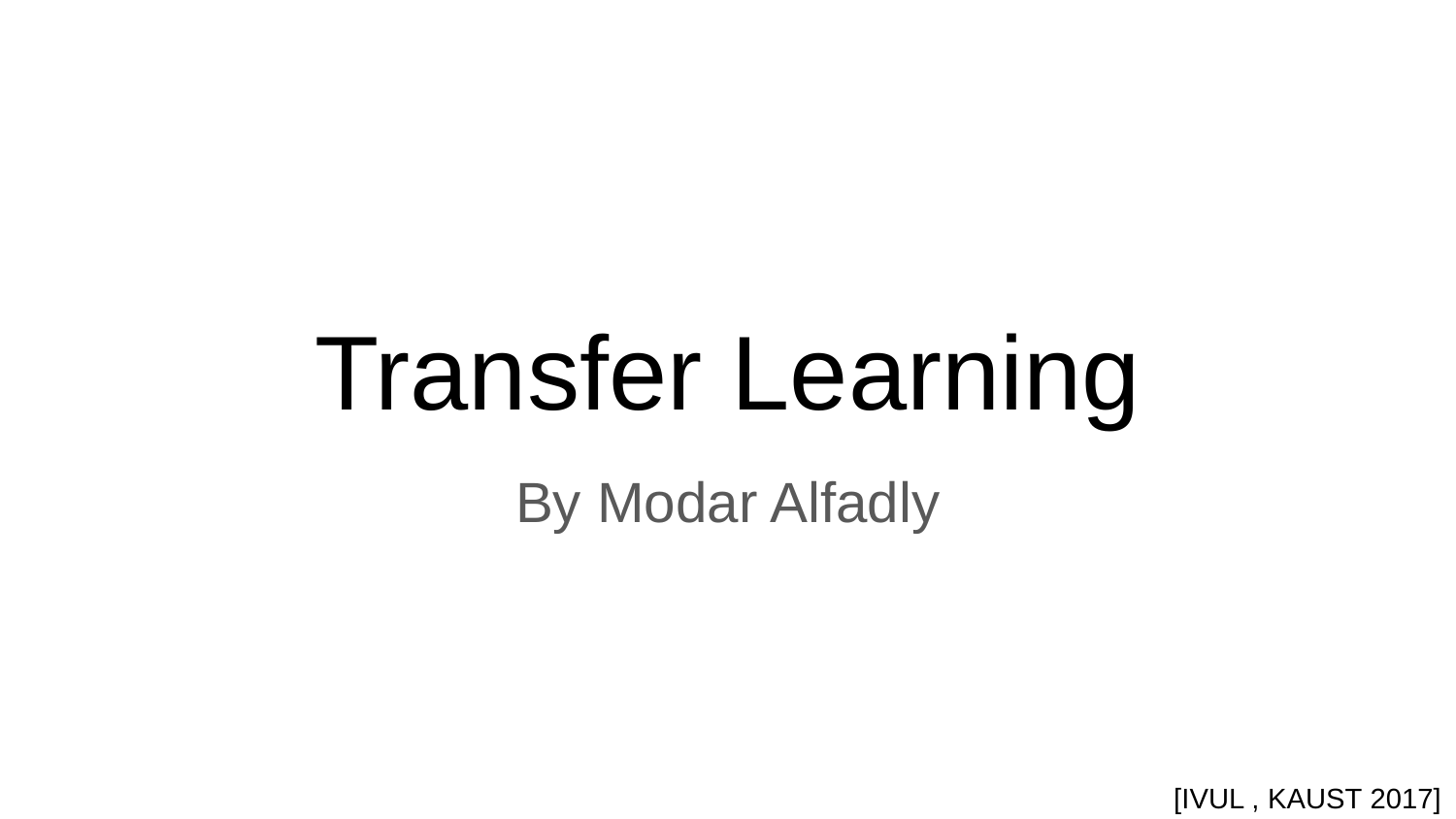

# Transfer Learning
By Modar Alfadly
[IVUL , KAUST 2017]